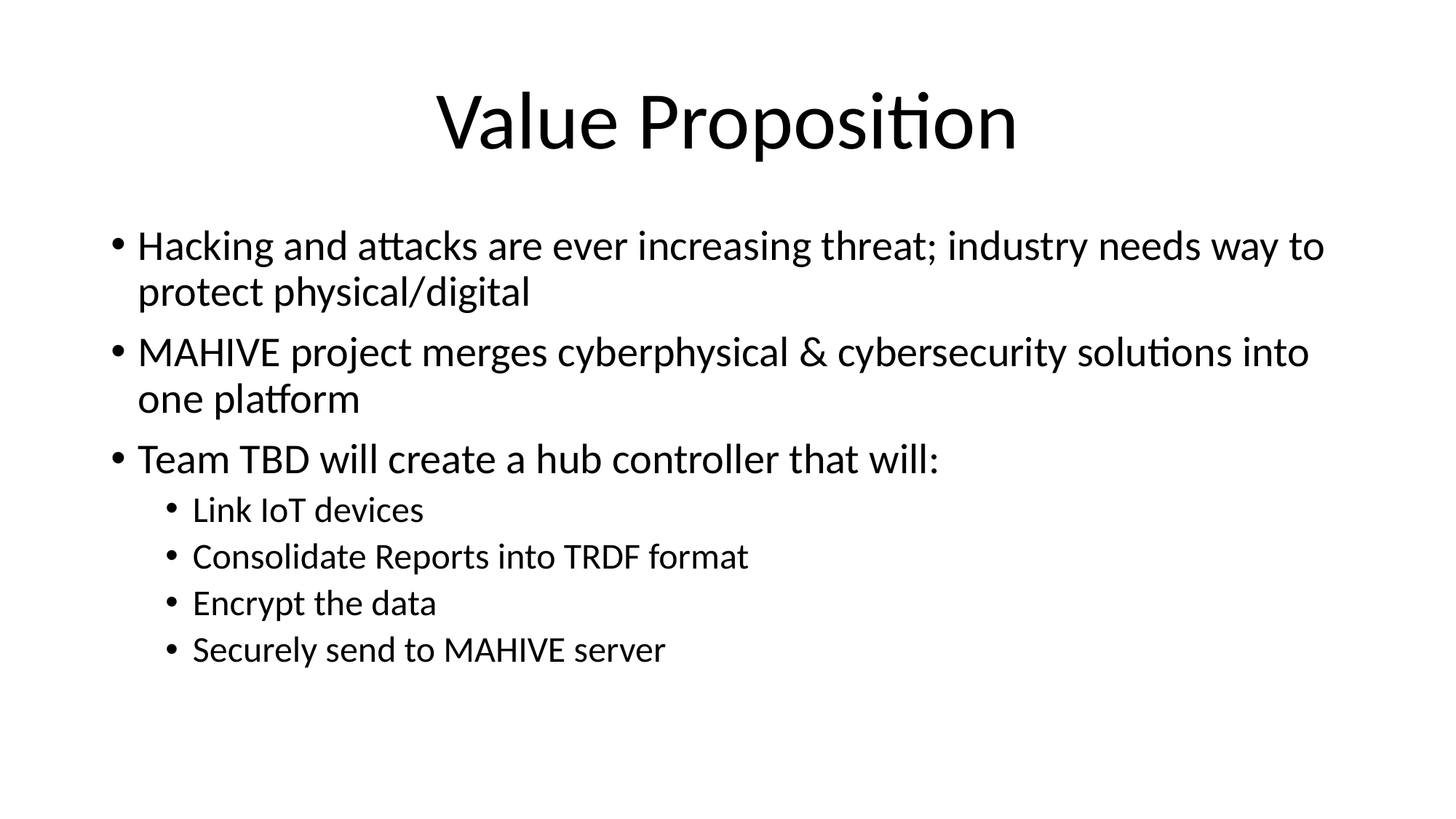

# Value Proposition
Hacking and attacks are ever increasing threat; industry needs way to protect physical/digital
MAHIVE project merges cyberphysical & cybersecurity solutions into one platform
Team TBD will create a hub controller that will:
Link IoT devices
Consolidate Reports into TRDF format
Encrypt the data
Securely send to MAHIVE server